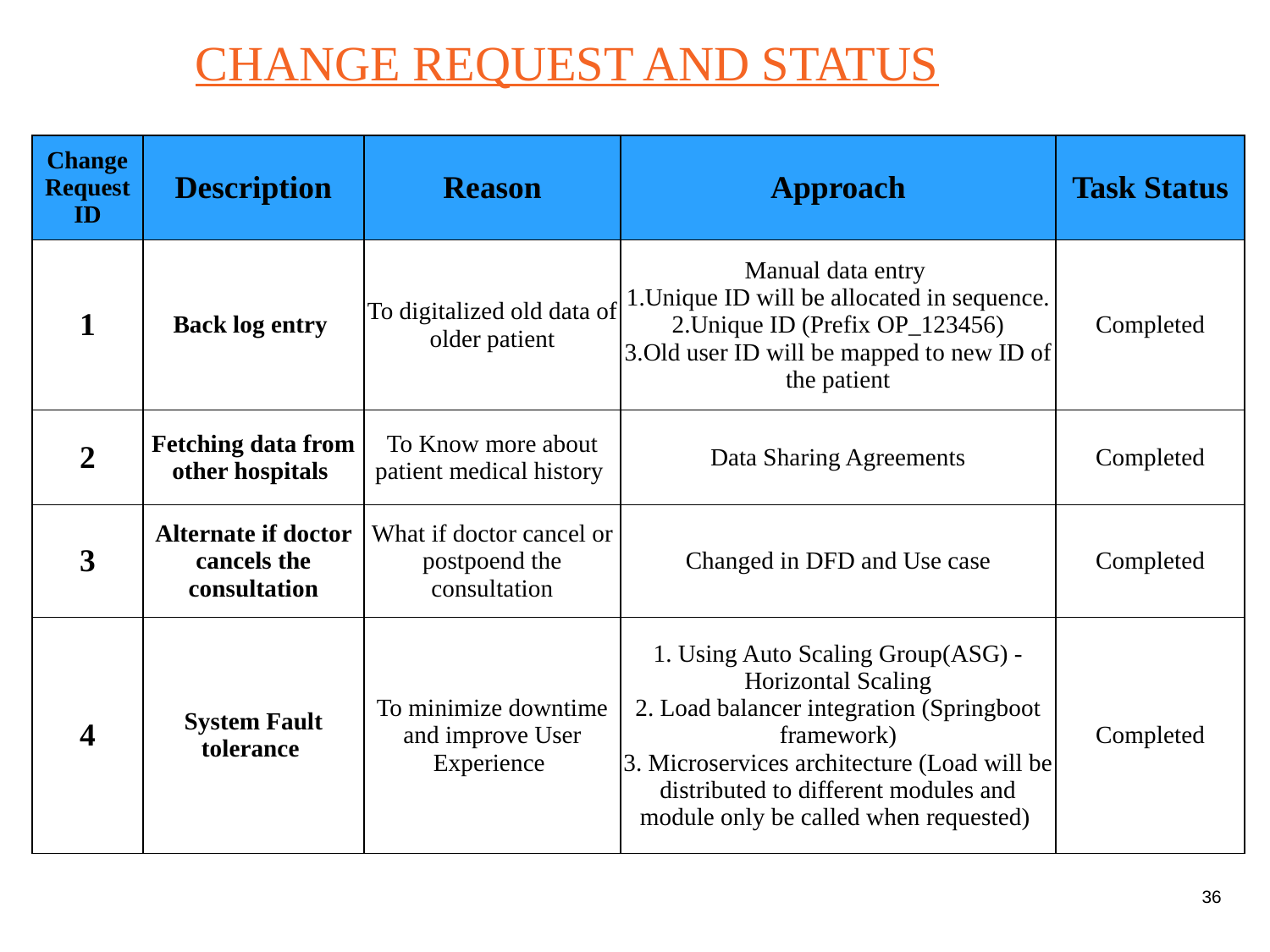

CHANGE REQUEST AND STATUS

| Change Request ID | Description | Reason | Approach | Task Status |
| --- | --- | --- | --- | --- |
| 1 | Back log entry | To digitalized old data of older patient | Manual data entry 1.Unique ID will be allocated in sequence. 2.Unique ID (Prefix OP\_123456) 3.Old user ID will be mapped to new ID of the patient | Completed |
| 2 | Fetching data from other hospitals | To Know more about patient medical history | Data Sharing Agreements | Completed |
| 3 | Alternate if doctor cancels the consultation | What if doctor cancel or postpoend the consultation | Changed in DFD and Use case | Completed |
| 4 | System Fault tolerance | To minimize downtime and improve User Experience | 1. Using Auto Scaling Group(ASG) - Horizontal Scaling 2. Load balancer integration (Springboot framework) 3. Microservices architecture (Load will be distributed to different modules and module only be called when requested) | Completed |
36